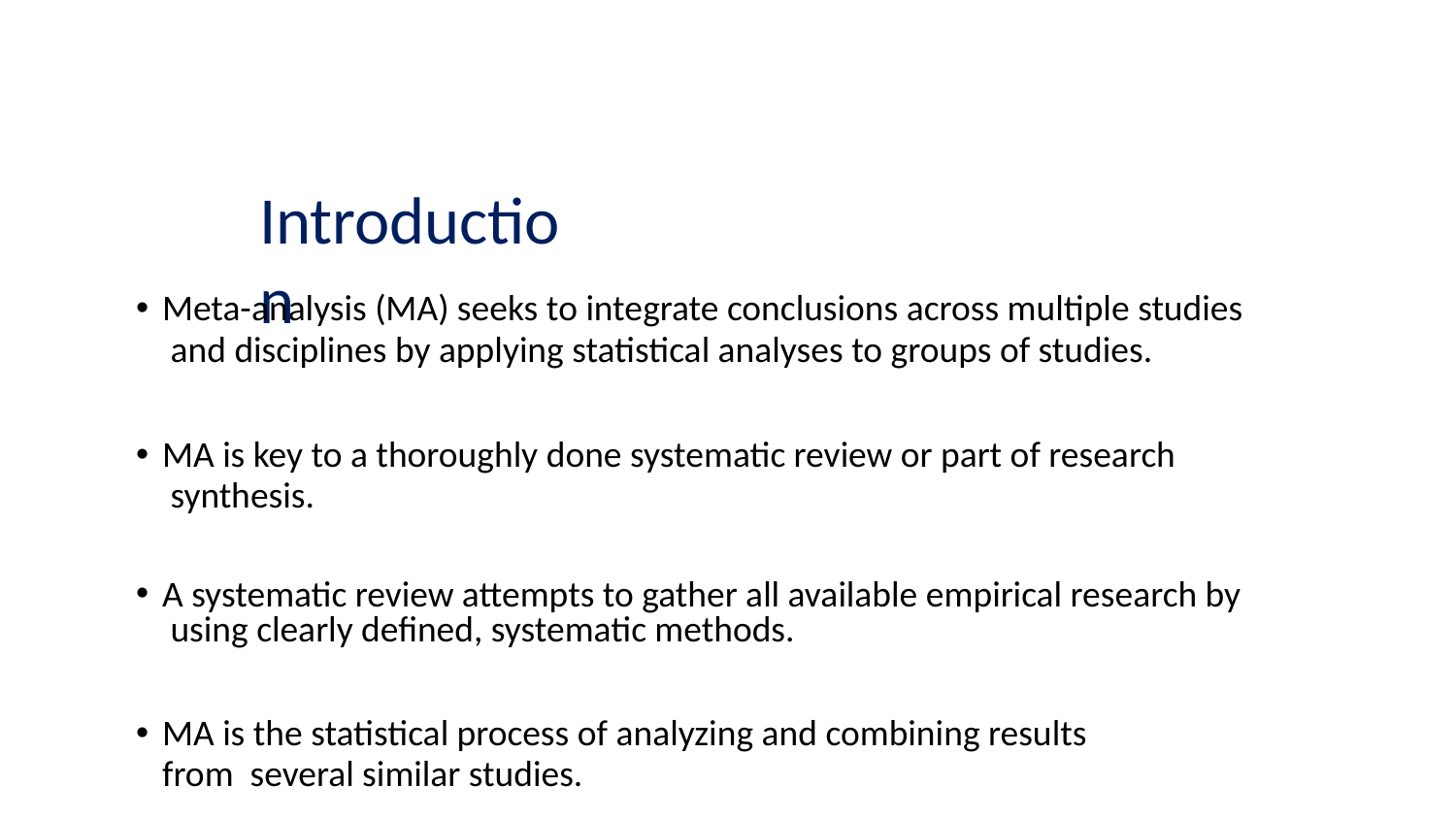

# Introduction
Meta-analysis (MA) seeks to integrate conclusions across multiple studies  and disciplines by applying statistical analyses to groups of studies.

MA is key to a thoroughly done systematic review or part of research  synthesis.

A systematic review attempts to gather all available empirical research by  using clearly defined, systematic methods.

MA is the statistical process of analyzing and combining results from  several similar studies.